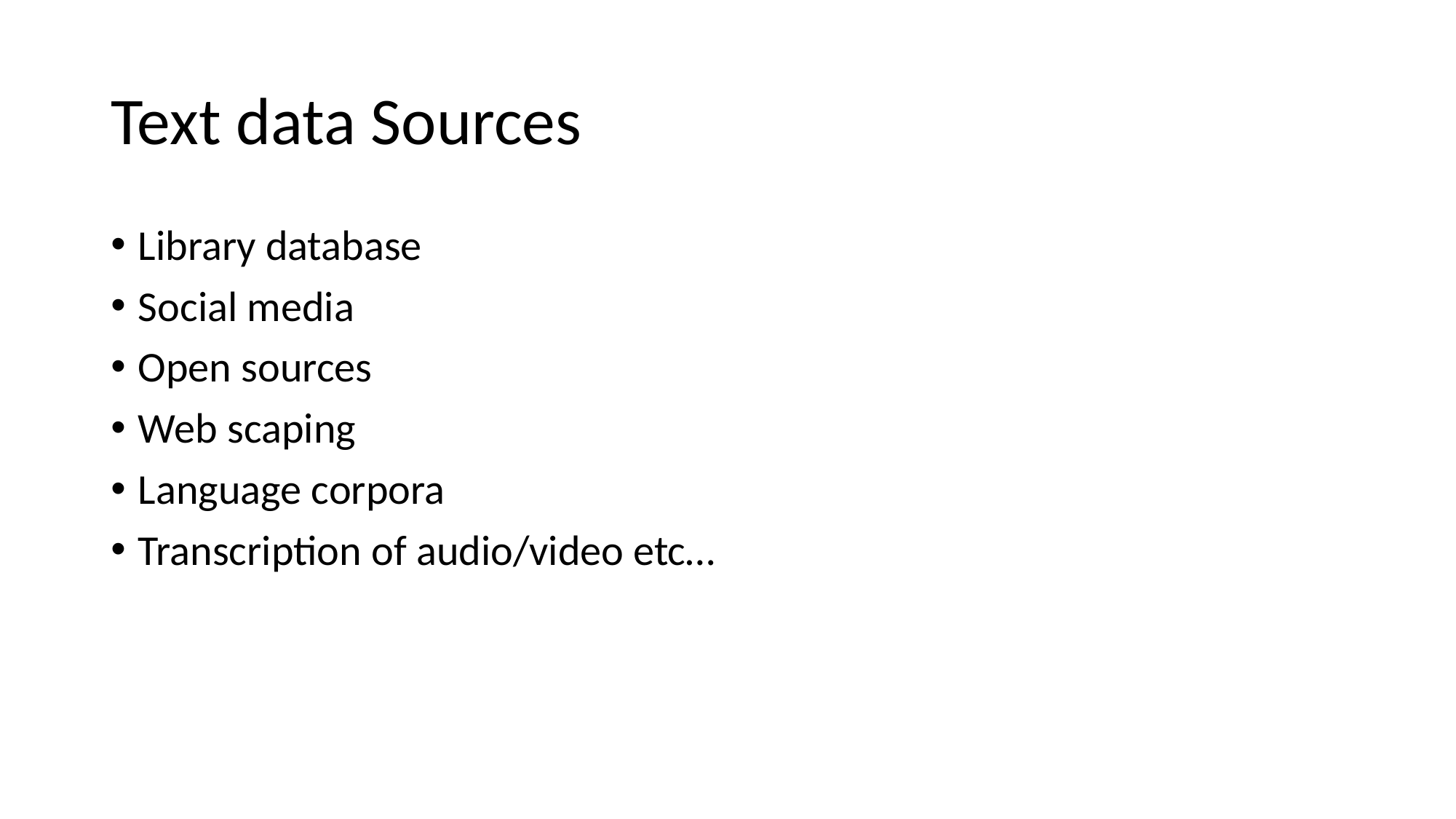

# Text data Sources
Library database
Social media
Open sources
Web scaping
Language corpora
Transcription of audio/video etc…